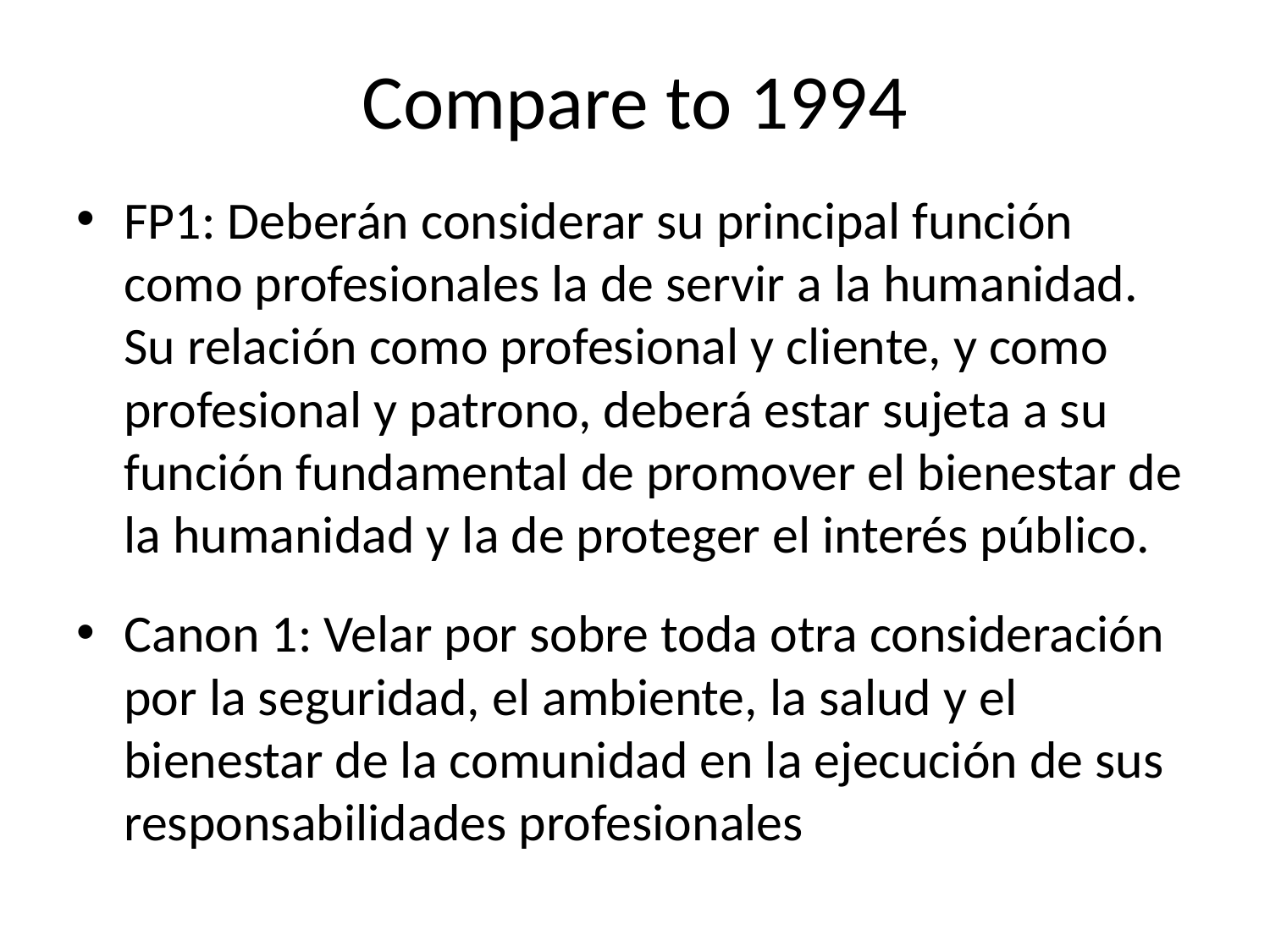

# Compare to 1994
FP1: Deberán considerar su principal función como profesionales la de servir a la humanidad. Su relación como profesional y cliente, y como profesional y patrono, deberá estar sujeta a su función fundamental de promover el bienestar de la humanidad y la de proteger el interés público.

Canon 1: Velar por sobre toda otra consideración por la seguridad, el ambiente, la salud y el bienestar de la comunidad en la ejecución de sus responsabilidades profesionales